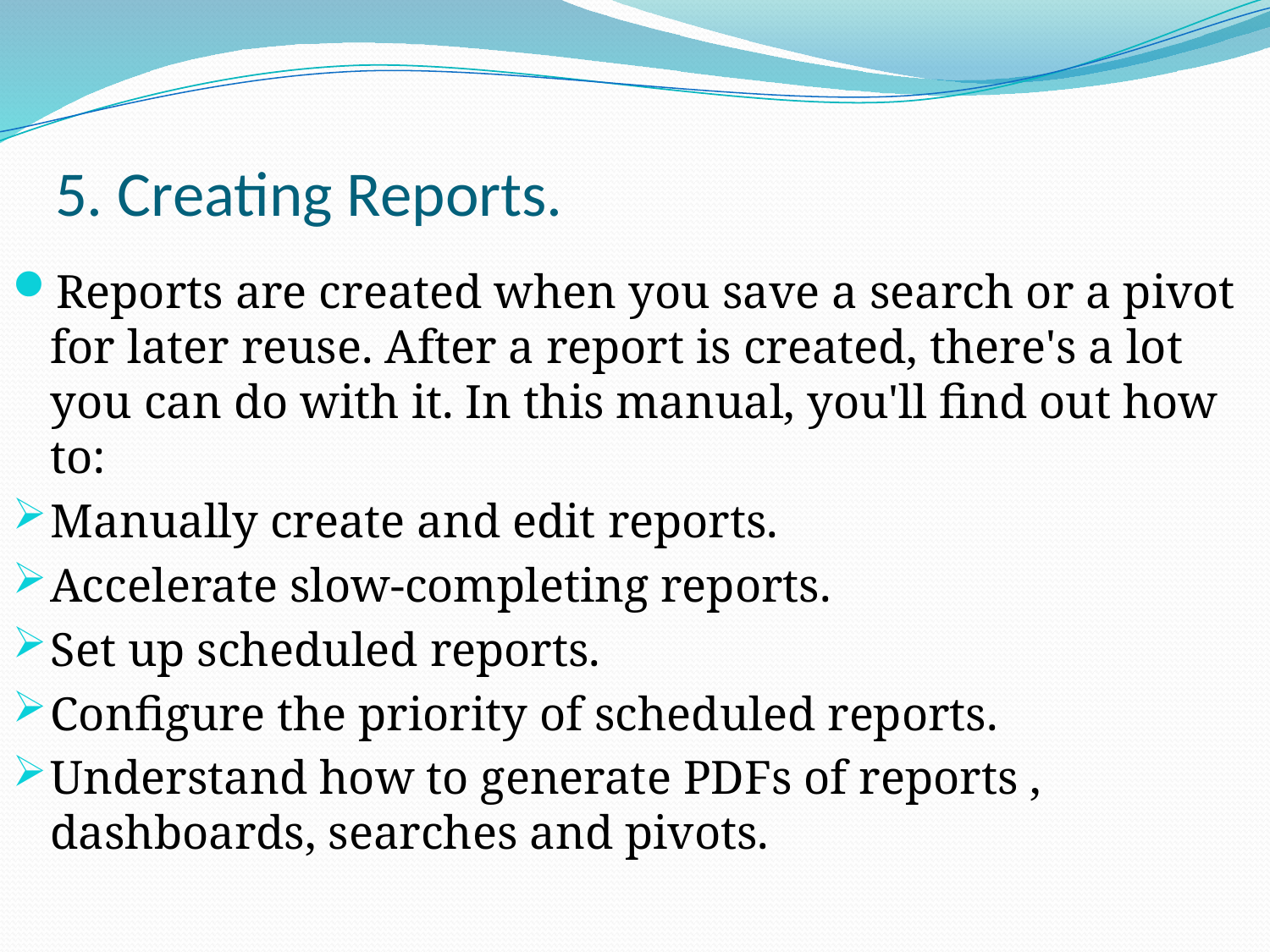

# 5. Creating Reports.
Reports are created when you save a search or a pivot for later reuse. After a report is created, there's a lot you can do with it. In this manual, you'll find out how to:
Manually create and edit reports.
Accelerate slow-completing reports.
Set up scheduled reports.
Configure the priority of scheduled reports.
Understand how to generate PDFs of reports , dashboards, searches and pivots.